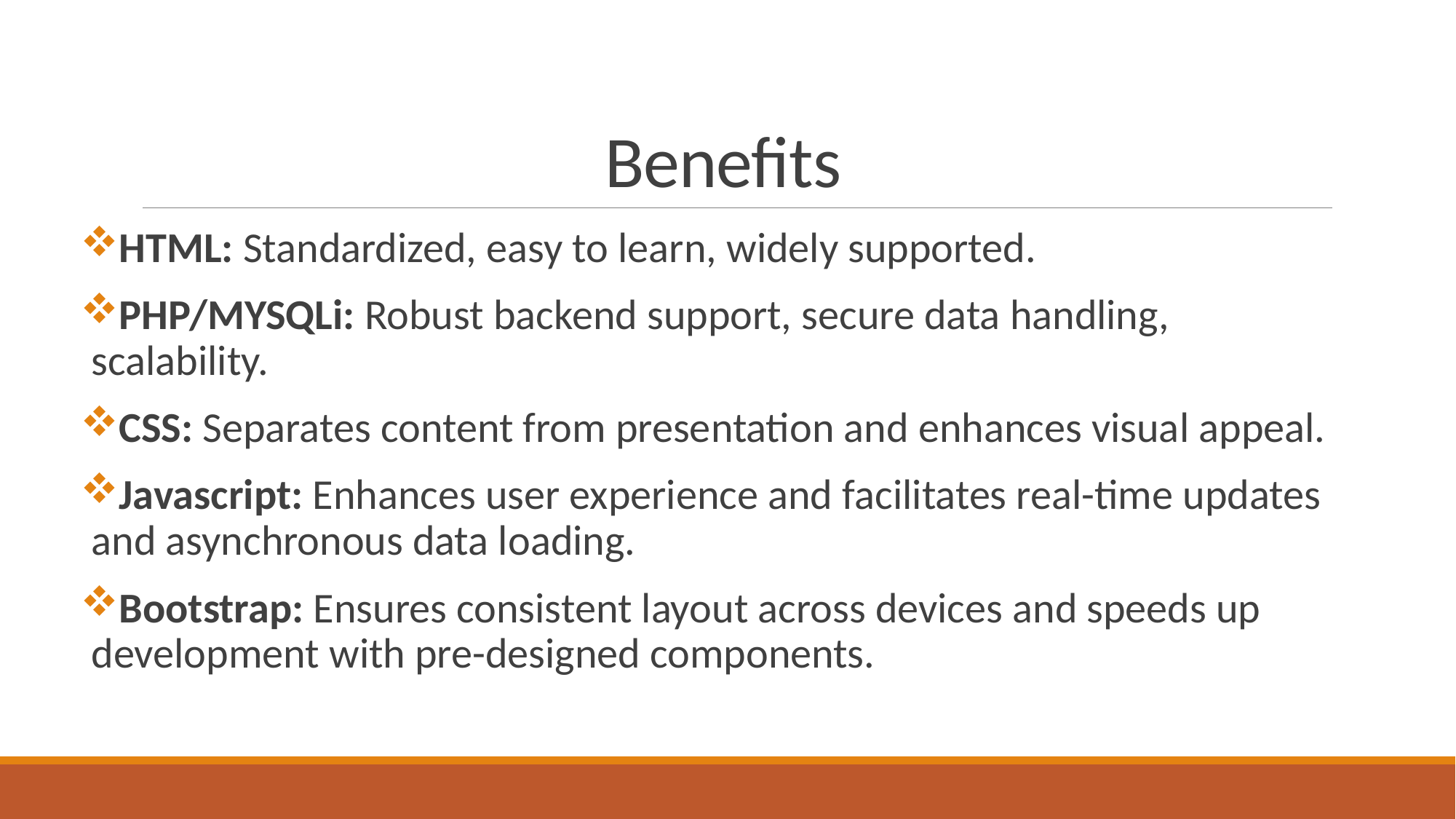

# Benefits
HTML: Standardized, easy to learn, widely supported.
PHP/MYSQLi: Robust backend support, secure data handling, scalability.
CSS: Separates content from presentation and enhances visual appeal.
Javascript: Enhances user experience and facilitates real-time updates and asynchronous data loading.
Bootstrap: Ensures consistent layout across devices and speeds up development with pre-designed components.